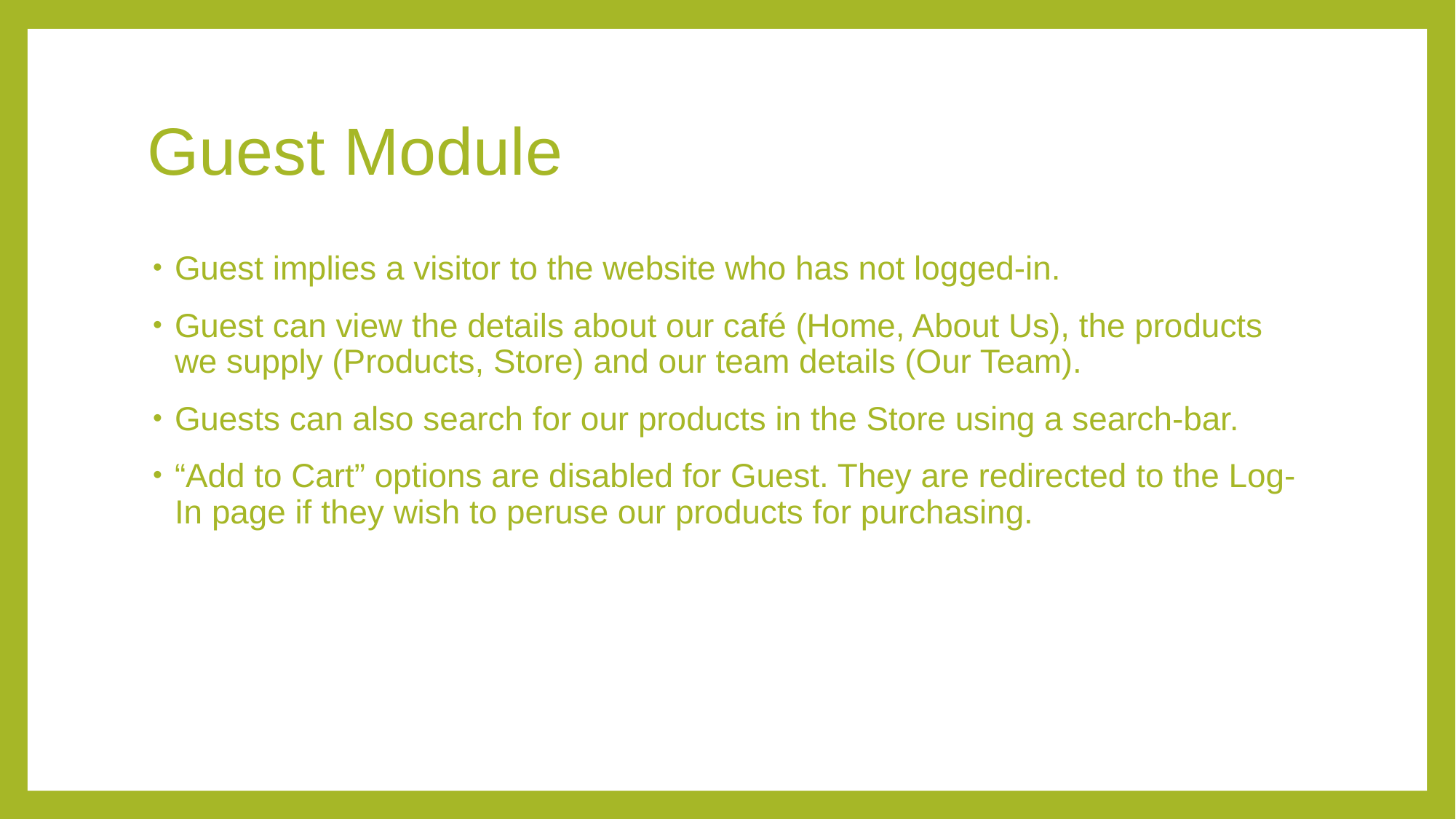

# Guest Module
Guest implies a visitor to the website who has not logged-in.
Guest can view the details about our café (Home, About Us), the products we supply (Products, Store) and our team details (Our Team).
Guests can also search for our products in the Store using a search-bar.
“Add to Cart” options are disabled for Guest. They are redirected to the Log-In page if they wish to peruse our products for purchasing.